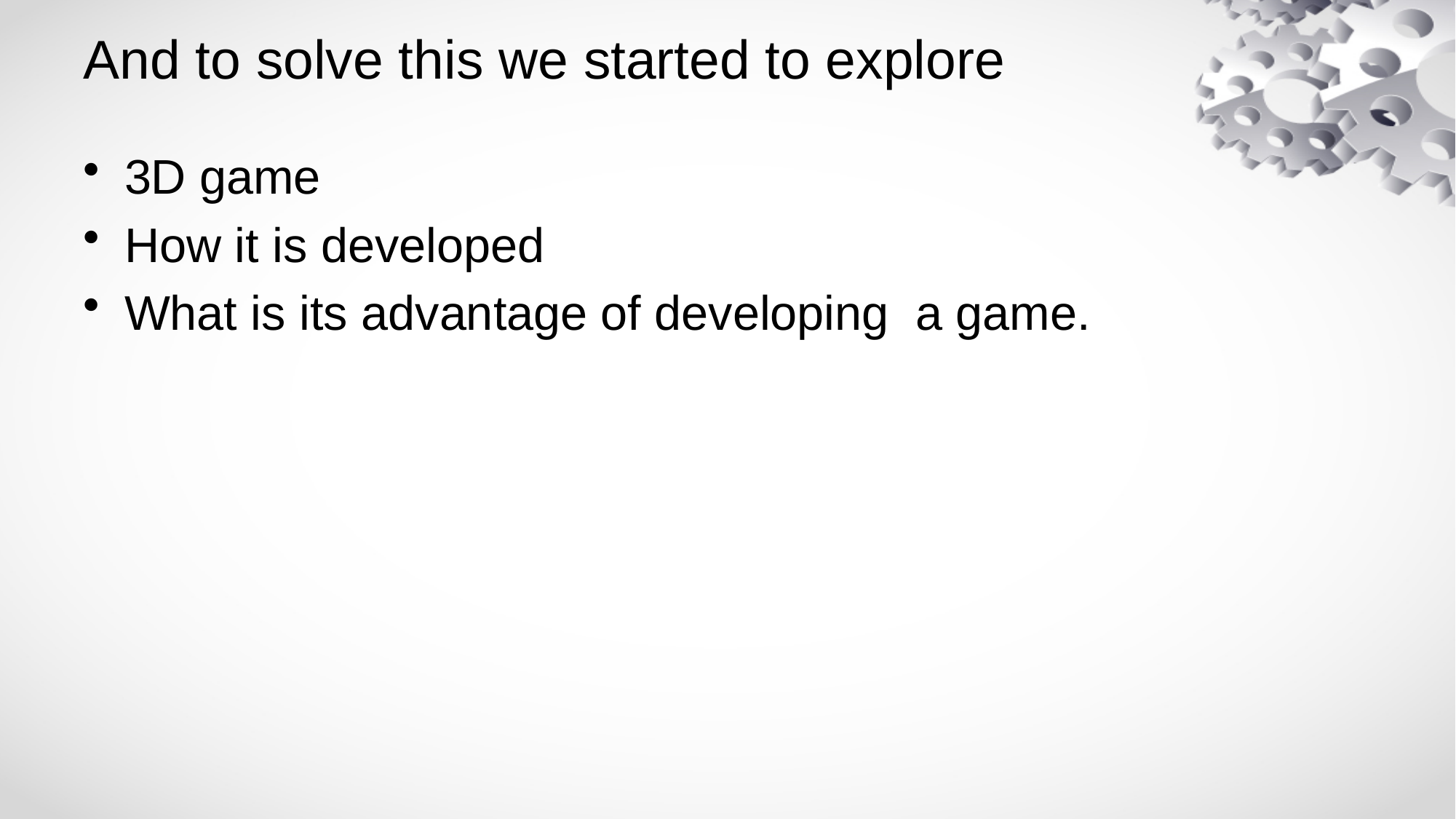

# And to solve this we started to explore
3D game
How it is developed
What is its advantage of developing  a game.